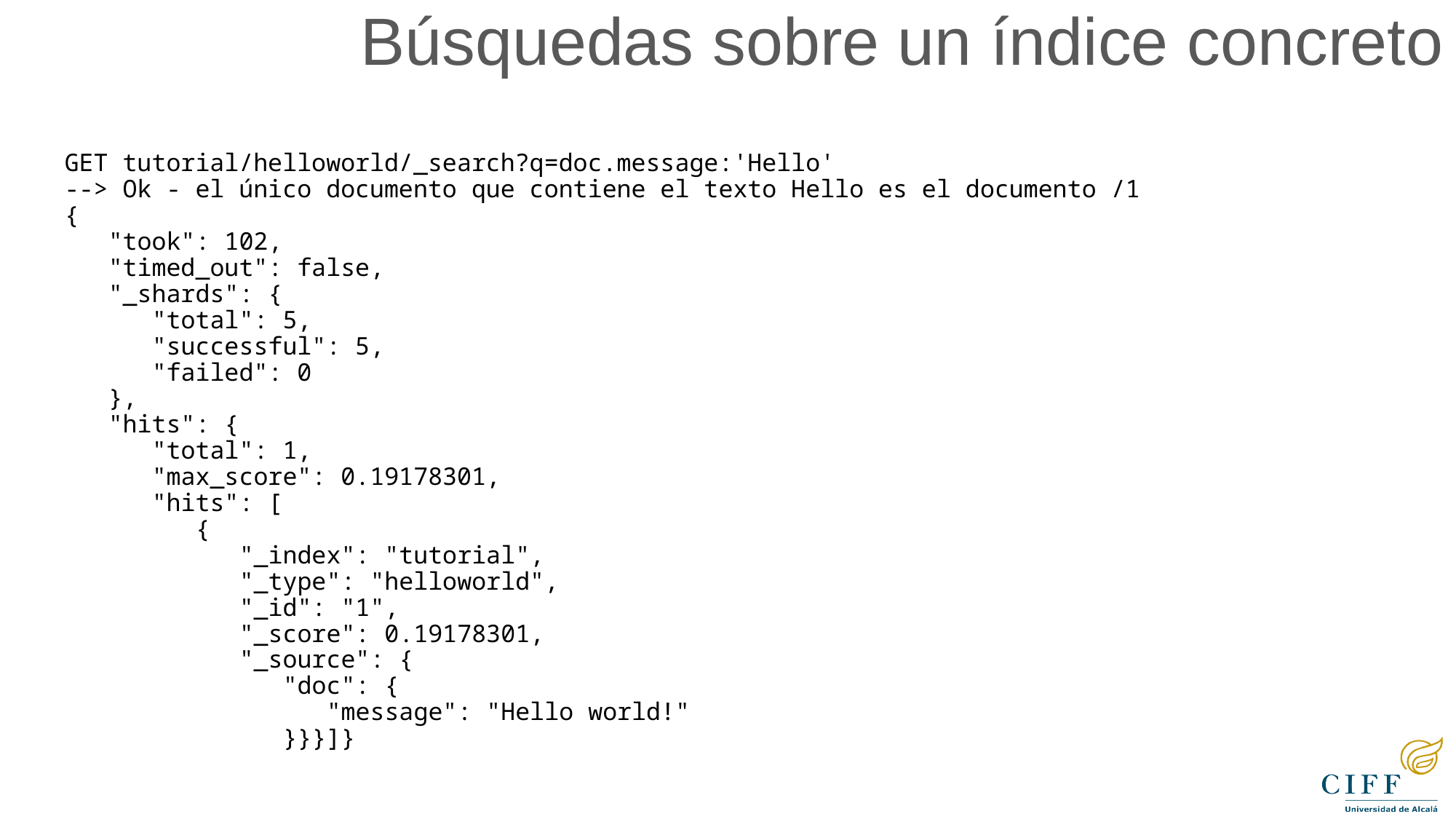

Búsquedas sobre un índice concreto
GET tutorial/helloworld/_search?q=doc.message:'Hello'
--> Ok - el único documento que contiene el texto Hello es el documento /1
{
   "took": 102,
   "timed_out": false,
   "_shards": {
      "total": 5,
      "successful": 5,
      "failed": 0
   },
   "hits": {
      "total": 1,
      "max_score": 0.19178301,
      "hits": [
         {
            "_index": "tutorial",
            "_type": "helloworld",
            "_id": "1",
            "_score": 0.19178301,
            "_source": {
               "doc": {
                  "message": "Hello world!"
               }}}]}